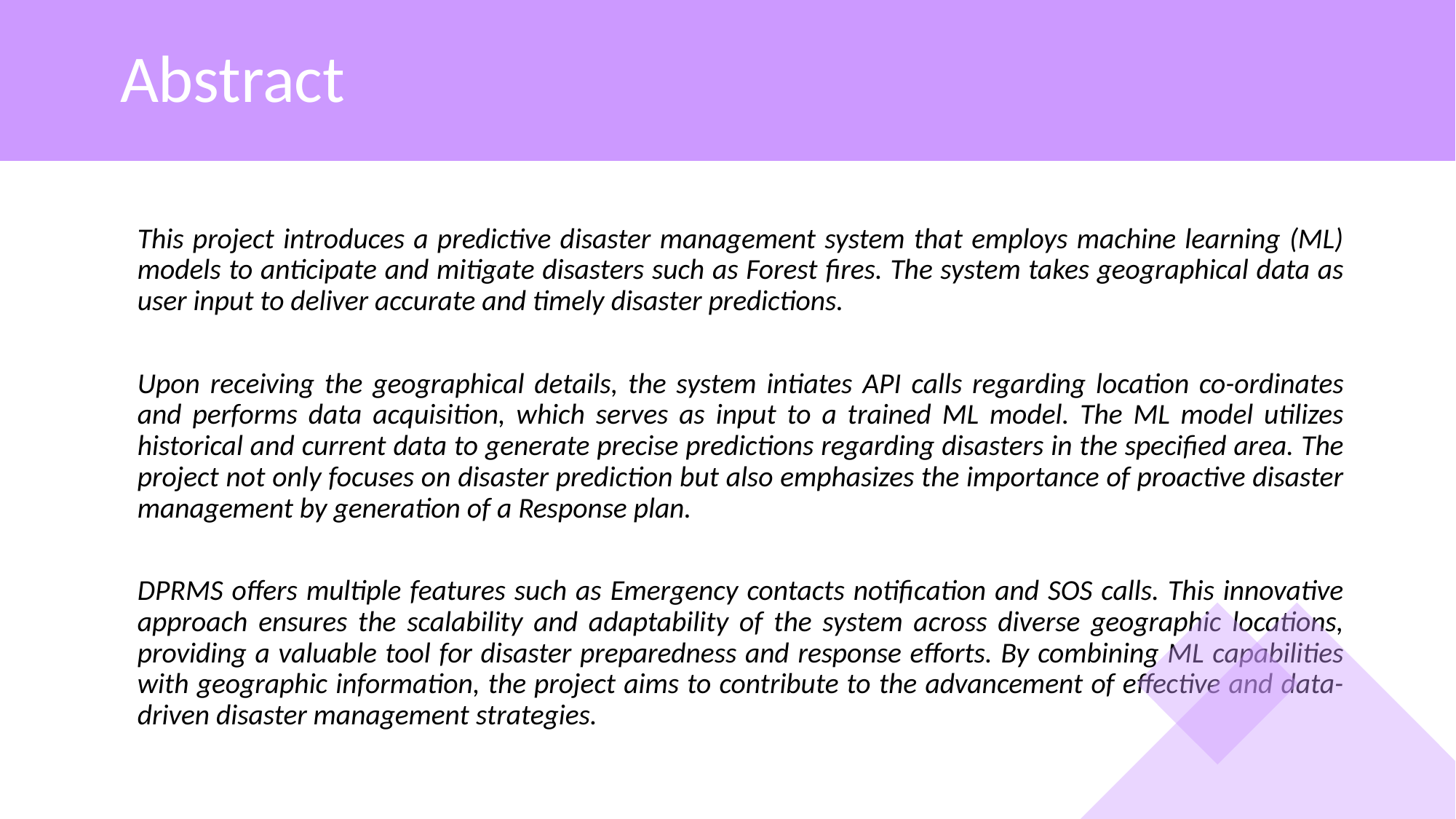

# Abstract
	This project introduces a predictive disaster management system that employs machine learning (ML) models to anticipate and mitigate disasters such as Forest fires. The system takes geographical data as user input to deliver accurate and timely disaster predictions.

	Upon receiving the geographical details, the system intiates API calls regarding location co-ordinates and performs data acquisition, which serves as input to a trained ML model. The ML model utilizes historical and current data to generate precise predictions regarding disasters in the specified area. The project not only focuses on disaster prediction but also emphasizes the importance of proactive disaster management by generation of a Response plan.

	DPRMS offers multiple features such as Emergency contacts notification and SOS calls. This innovative approach ensures the scalability and adaptability of the system across diverse geographic locations, providing a valuable tool for disaster preparedness and response efforts. By combining ML capabilities with geographic information, the project aims to contribute to the advancement of effective and data-driven disaster management strategies.